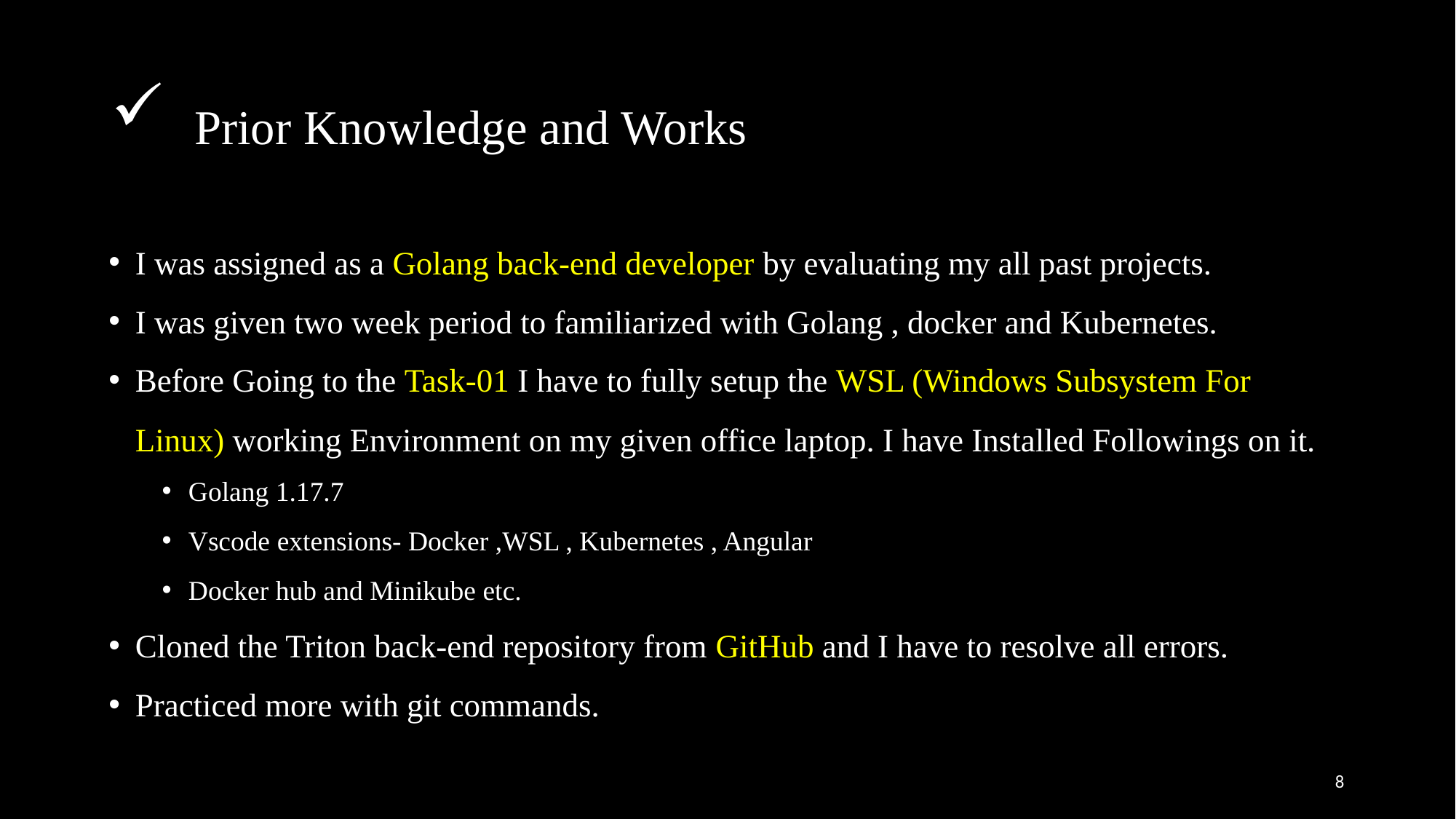

# Prior Knowledge and Works
I was assigned as a Golang back-end developer by evaluating my all past projects.
I was given two week period to familiarized with Golang , docker and Kubernetes.
Before Going to the Task-01 I have to fully setup the WSL (Windows Subsystem For Linux) working Environment on my given office laptop. I have Installed Followings on it.
Golang 1.17.7
Vscode extensions- Docker ,WSL , Kubernetes , Angular
Docker hub and Minikube etc.
Cloned the Triton back-end repository from GitHub and I have to resolve all errors.
Practiced more with git commands.

8